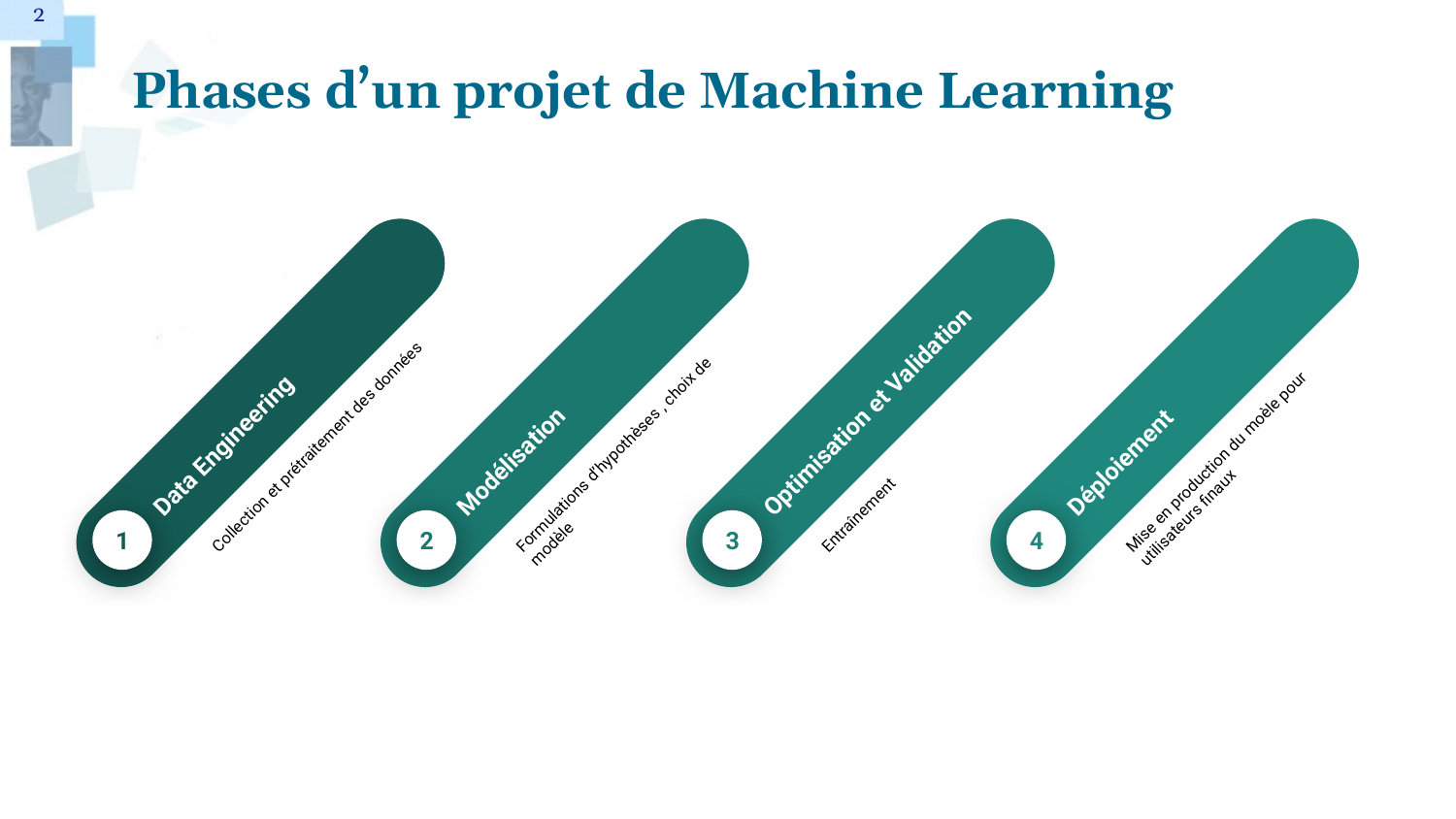

2
# Phases d’un projet de Machine Learning

Data Engineering
Collection et prétraitement des données
1

Modélisation
Formulations d’hypothèses , choix de modèle
2

Optimisation et Validation
Entraînement
3

Déploiement
Mise en production du moèle pour utilisateurs finaux
4